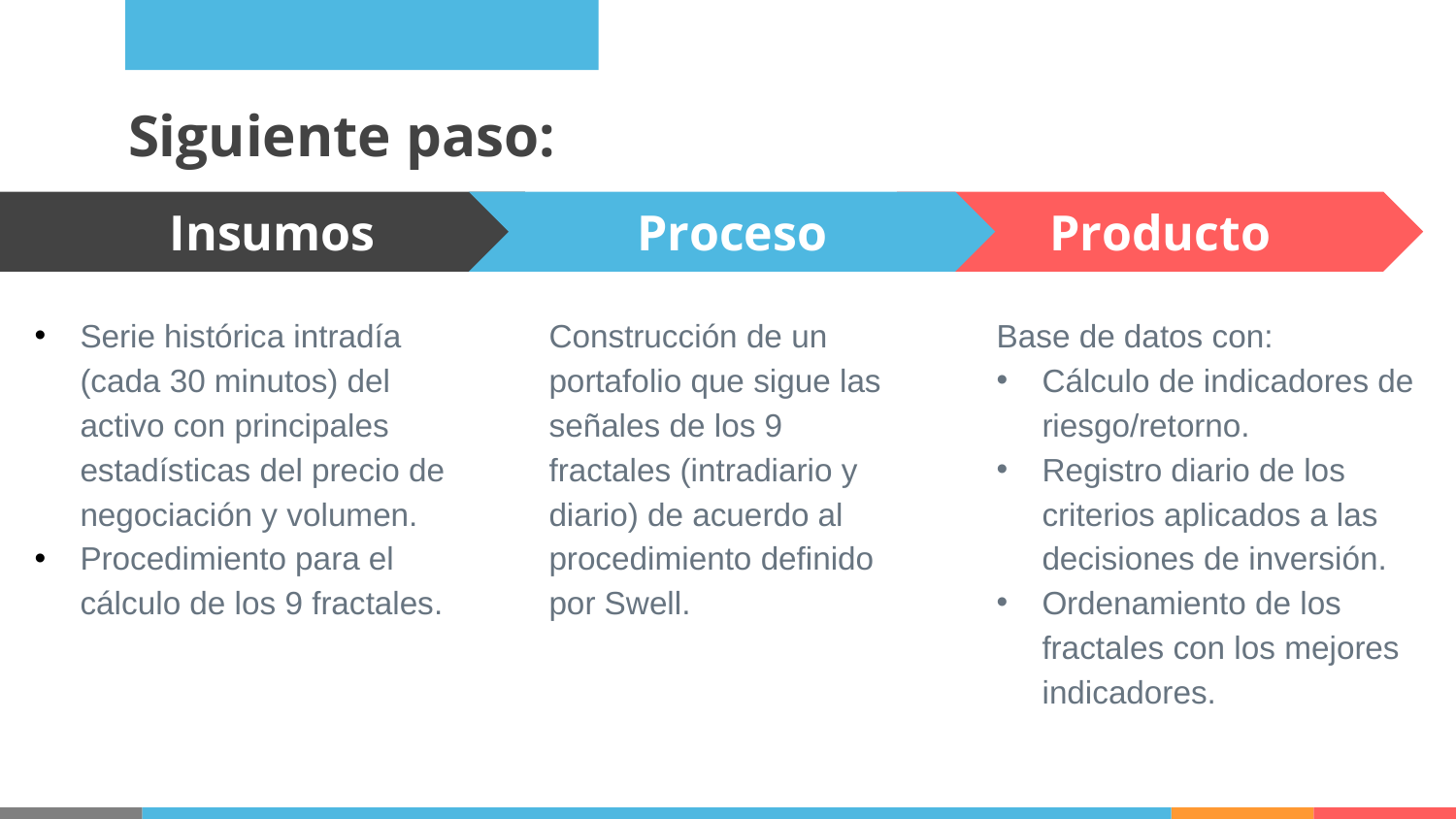

# Siguiente paso:
Proceso
Construcción de un portafolio que sigue las señales de los 9 fractales (intradiario y diario) de acuerdo al procedimiento definido por Swell.
Producto
Base de datos con:
Cálculo de indicadores de riesgo/retorno.
Registro diario de los criterios aplicados a las decisiones de inversión.
Ordenamiento de los fractales con los mejores indicadores.
Insumos
Serie histórica intradía (cada 30 minutos) del activo con principales estadísticas del precio de negociación y volumen.
Procedimiento para el cálculo de los 9 fractales.